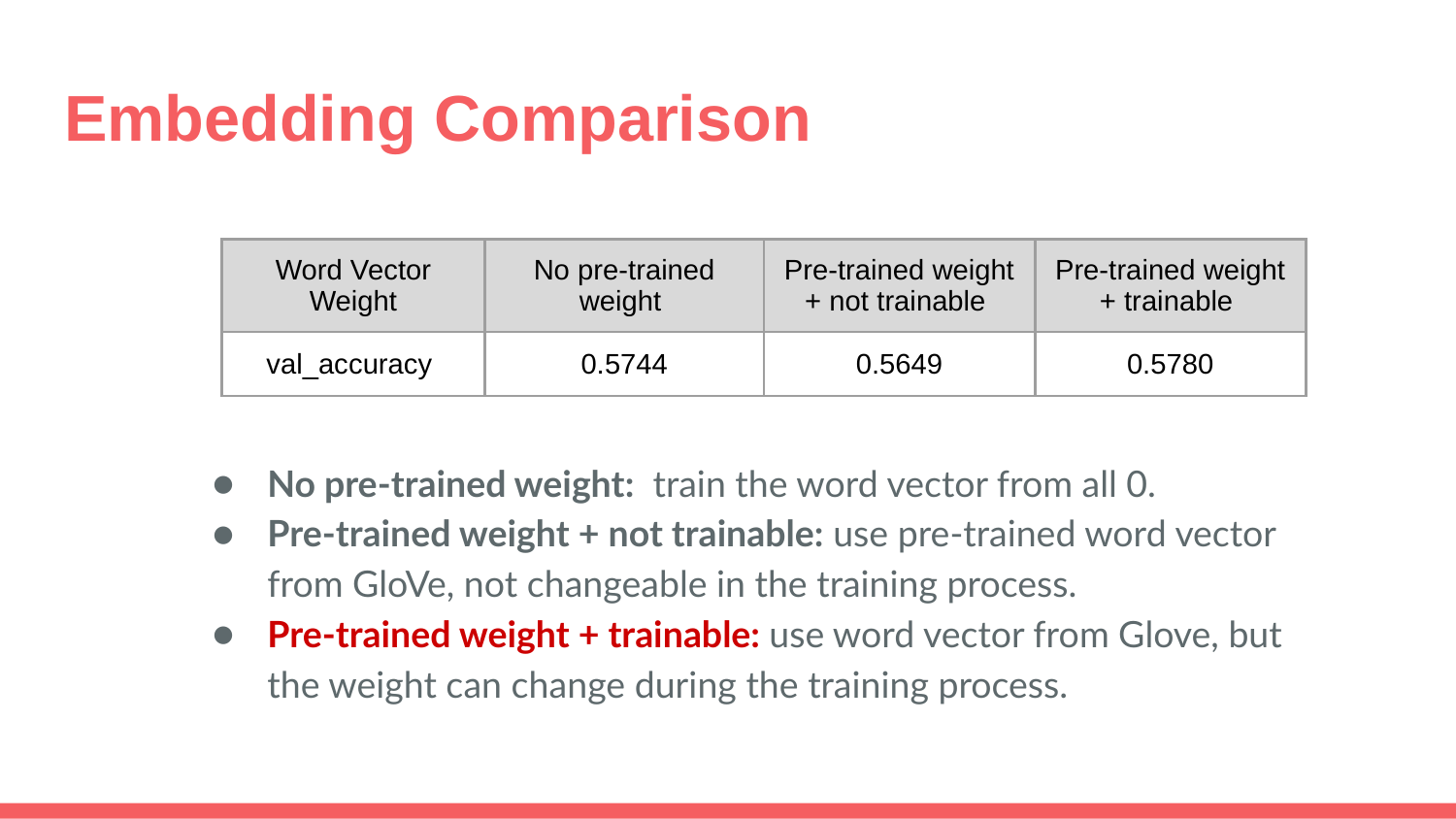

# Embedding Comparison
| Word Vector Weight | No pre-trained weight | Pre-trained weight + not trainable | Pre-trained weight + trainable |
| --- | --- | --- | --- |
| val\_accuracy | 0.5744 | 0.5649 | 0.5780 |
No pre-trained weight:  train the word vector from all 0.
Pre-trained weight + not trainable: use pre-trained word vector from GloVe, not changeable in the training process.
Pre-trained weight + trainable: use word vector from Glove, but the weight can change during the training process.